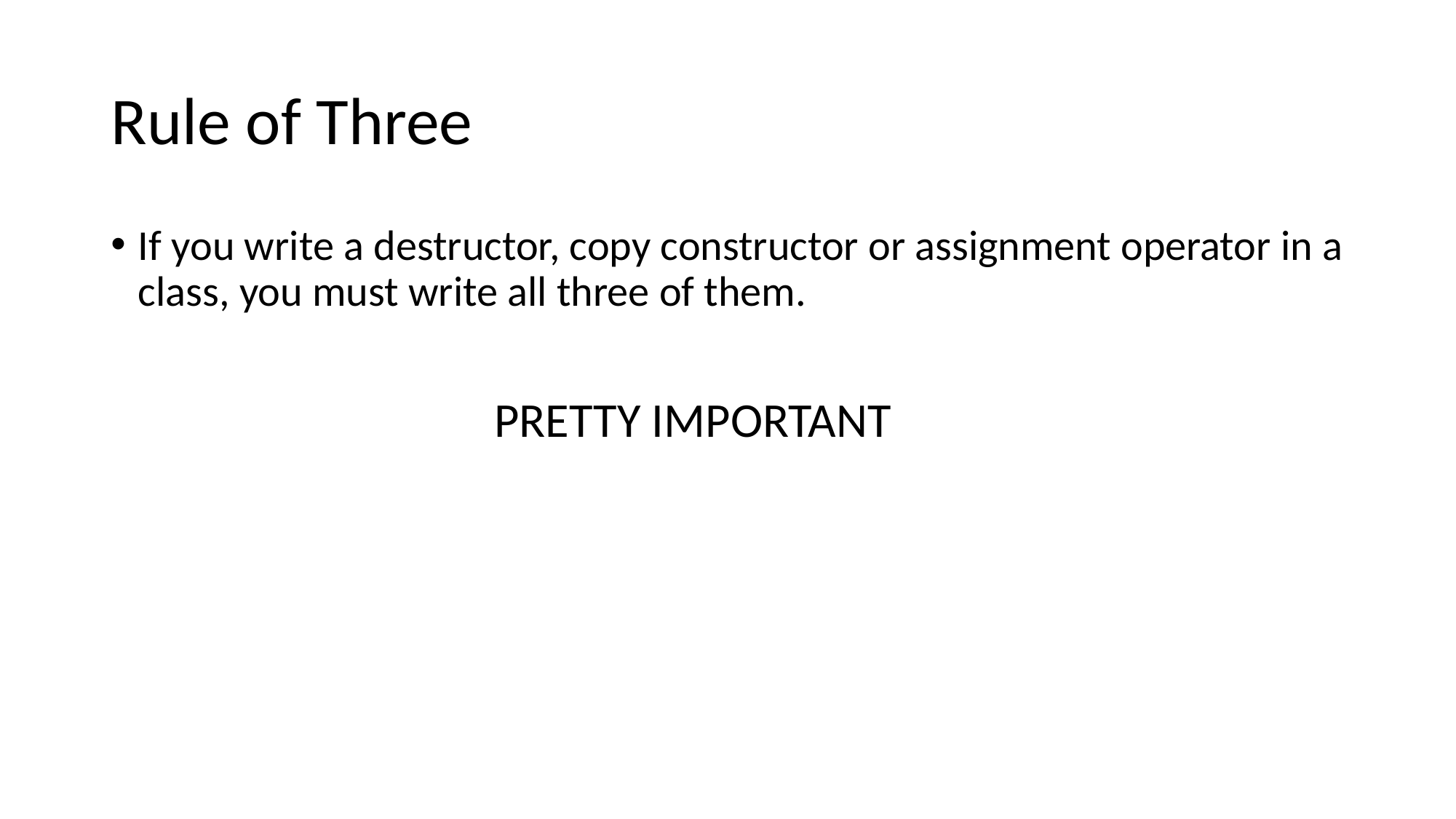

# Rule of Three
If you write a destructor, copy constructor or assignment operator in a class, you must write all three of them.
PRETTY IMPORTANT